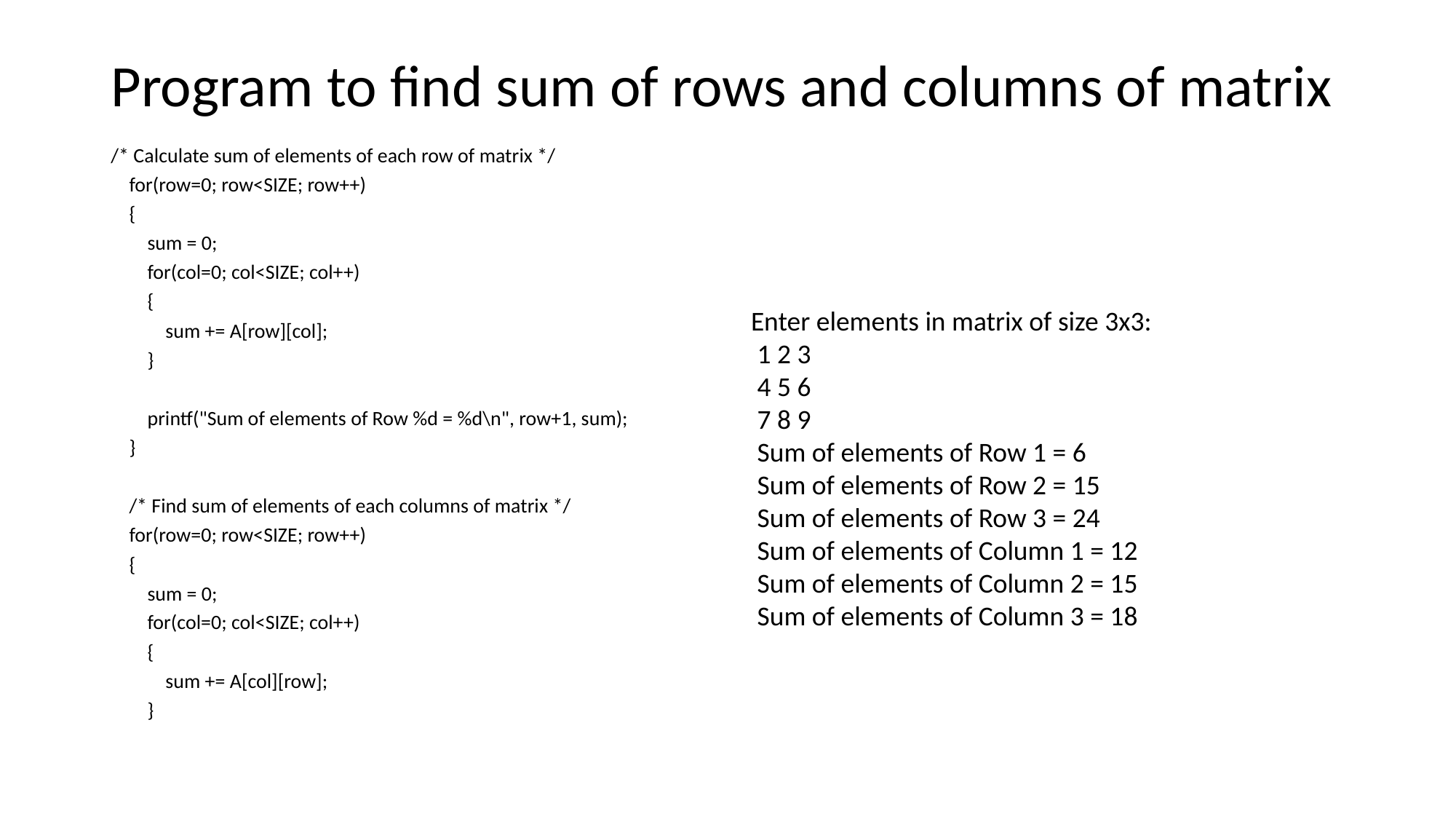

# Program to find sum of rows and columns of matrix
/* Calculate sum of elements of each row of matrix */
    for(row=0; row<SIZE; row++)
    {
        sum = 0;
        for(col=0; col<SIZE; col++)
        {
            sum += A[row][col];
        }

        printf("Sum of elements of Row %d = %d\n", row+1, sum);
    }

    /* Find sum of elements of each columns of matrix */
    for(row=0; row<SIZE; row++)
    {
        sum = 0;
        for(col=0; col<SIZE; col++)
        {
            sum += A[col][row];
        }
Enter elements in matrix of size 3x3:
 1 2 3
 4 5 6
 7 8 9
 Sum of elements of Row 1 = 6
 Sum of elements of Row 2 = 15
 Sum of elements of Row 3 = 24
 Sum of elements of Column 1 = 12
 Sum of elements of Column 2 = 15
 Sum of elements of Column 3 = 18